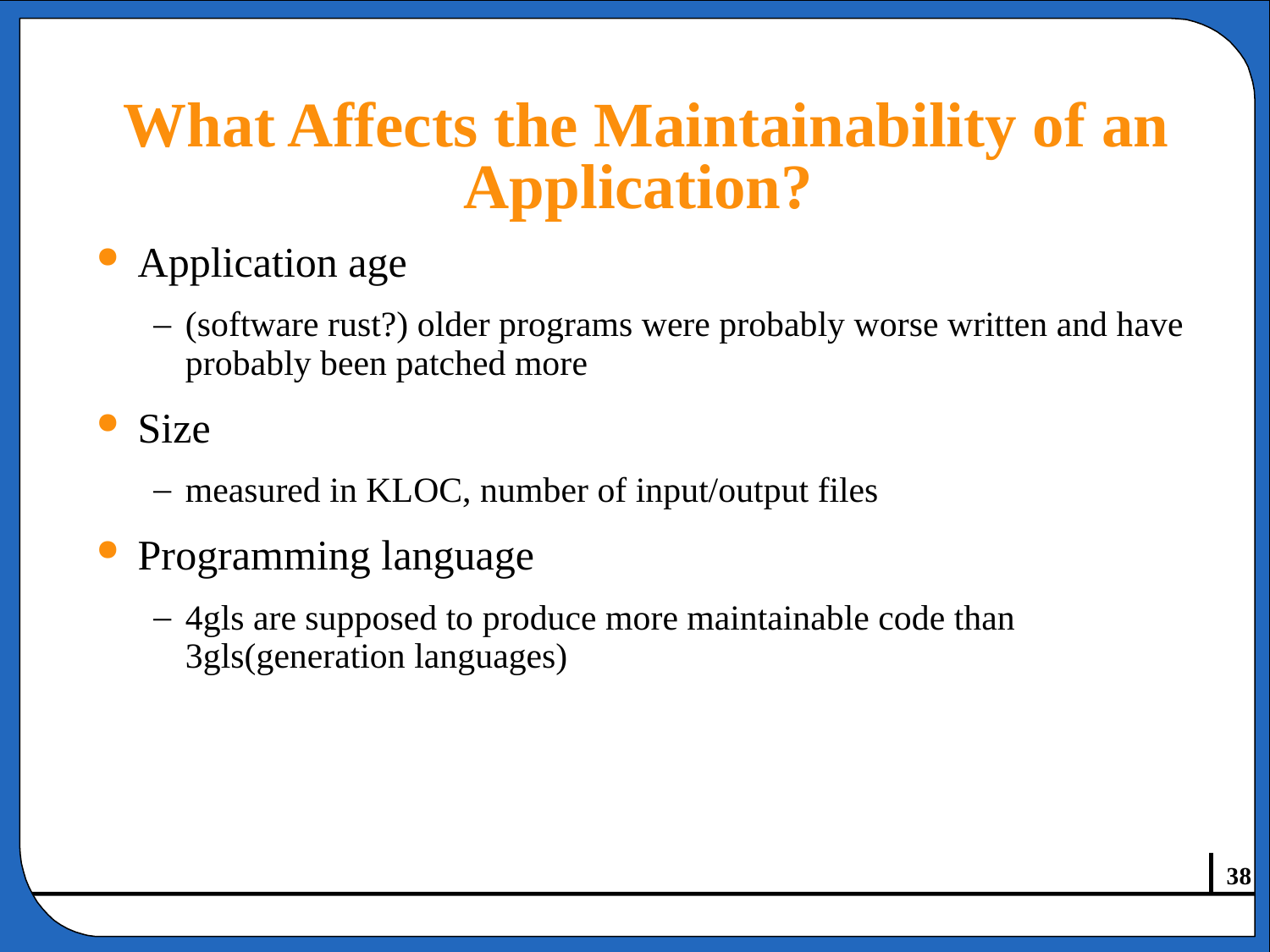

# What Affects the Maintainability of an Application?
Application age
(software rust?) older programs were probably worse written and have probably been patched more
Size
measured in KLOC, number of input/output files
Programming language
4gls are supposed to produce more maintainable code than 3gls(generation languages)